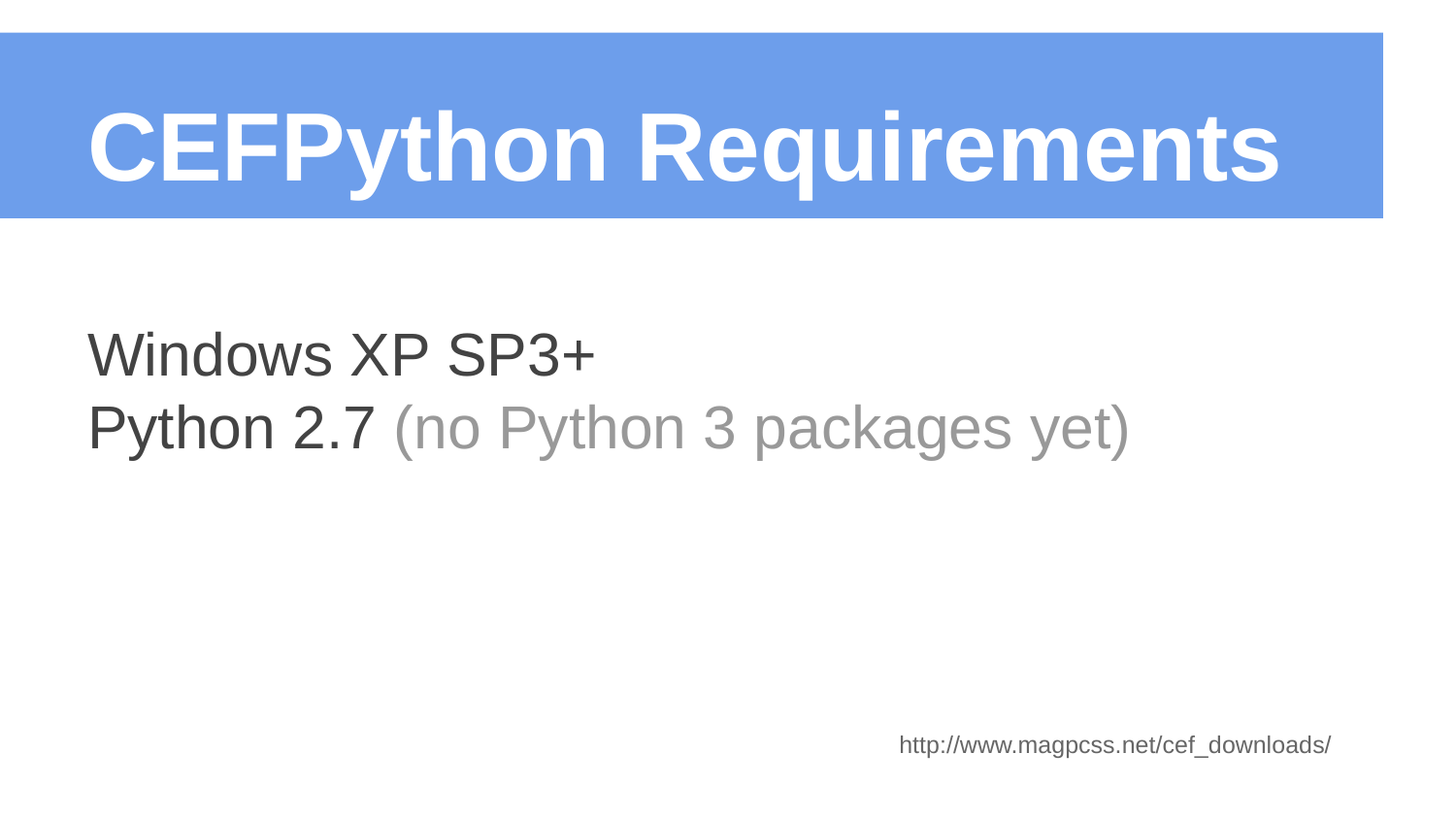

# CEFPython Requirements
Windows XP SP3+
Python 2.7 (no Python 3 packages yet)

http://www.magpcss.net/cef_downloads/